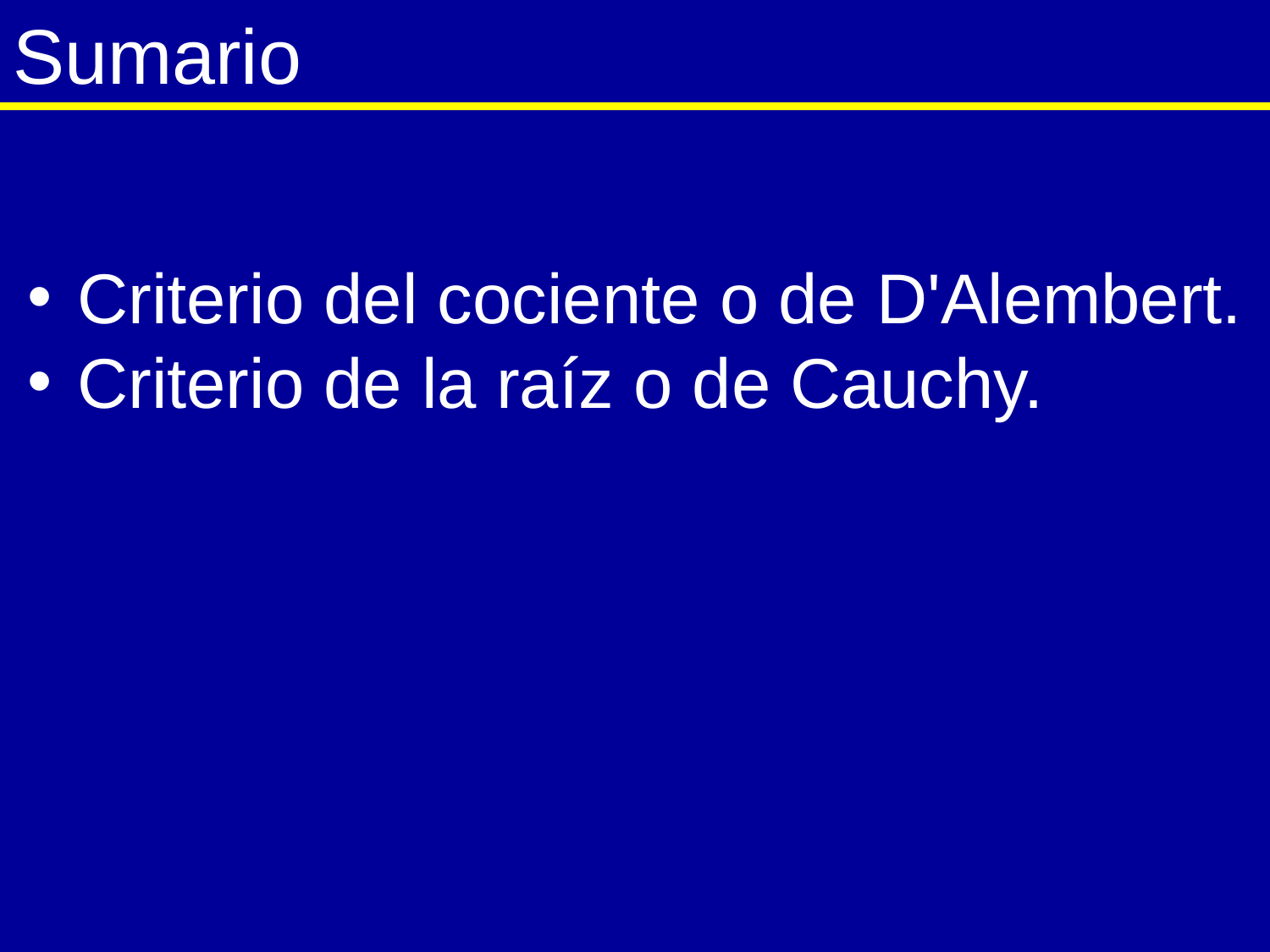

# Sumario

Criterio del cociente o de D'Alembert.
Criterio de la raíz o de Cauchy.